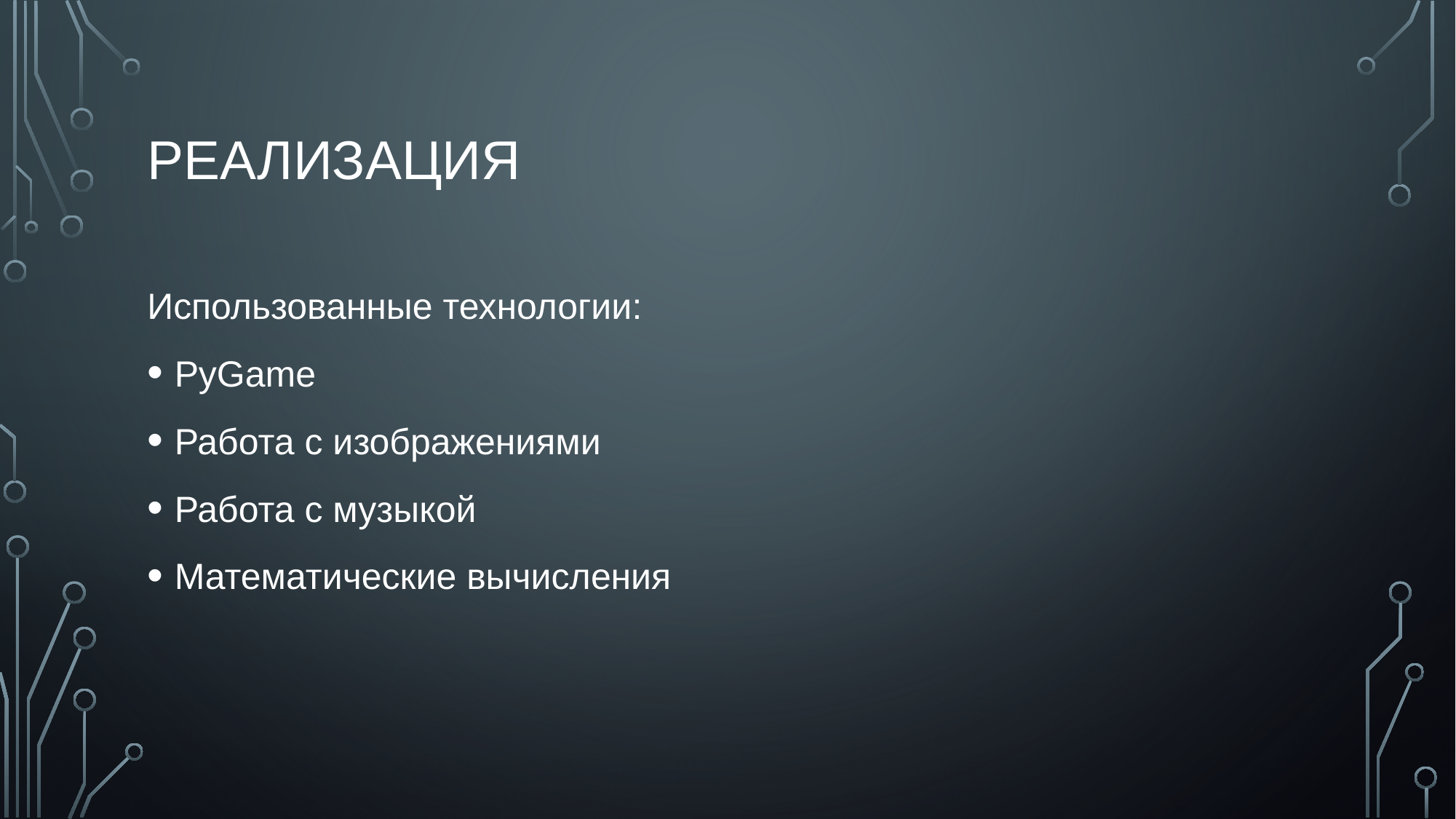

# Реализация
Использованные технологии:
PyGame
Работа с изображениями
Работа с музыкой
Математические вычисления